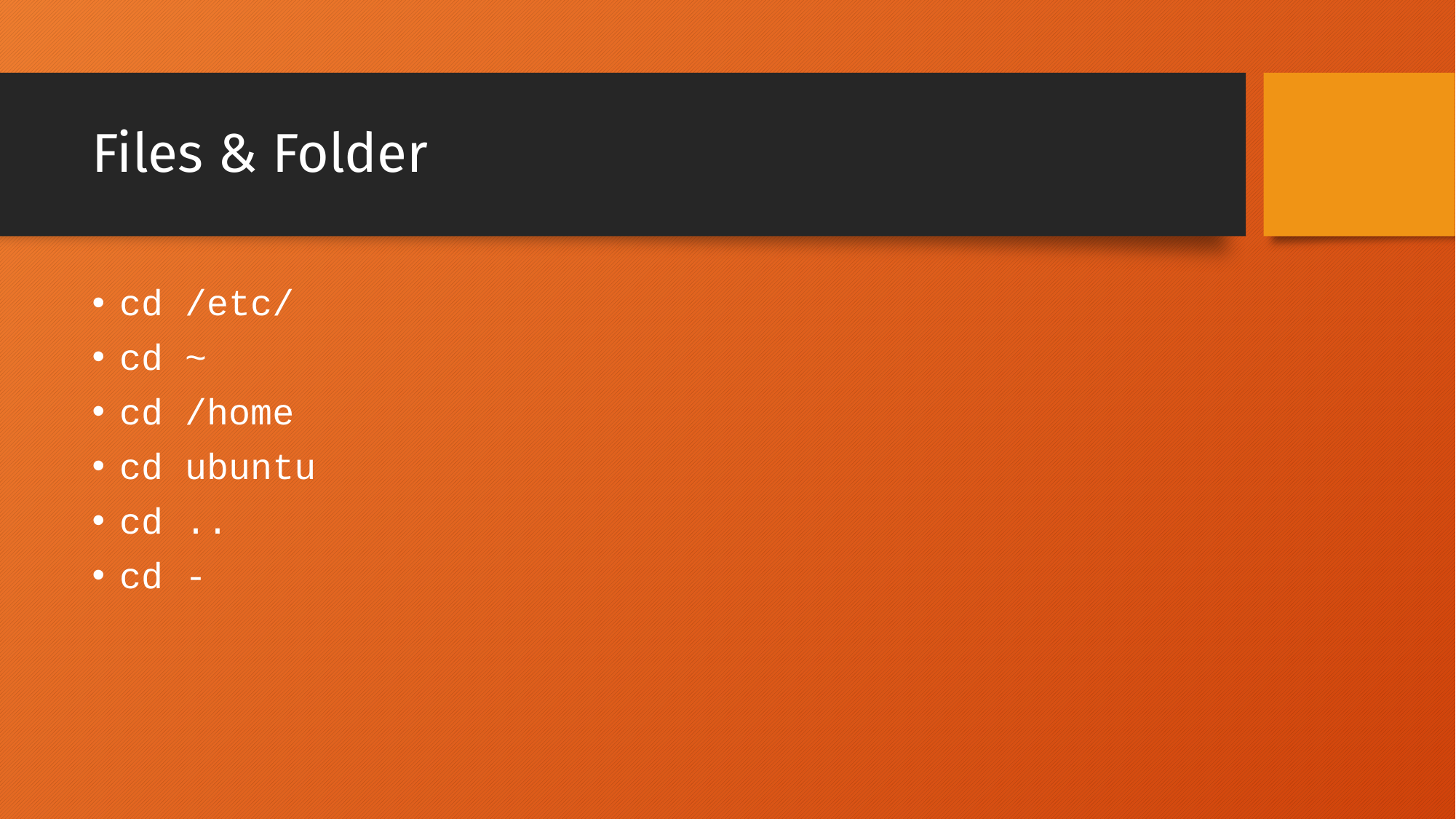

# Files & Folder
cd /etc/
cd ~
cd /home
cd ubuntu
cd ..
cd -